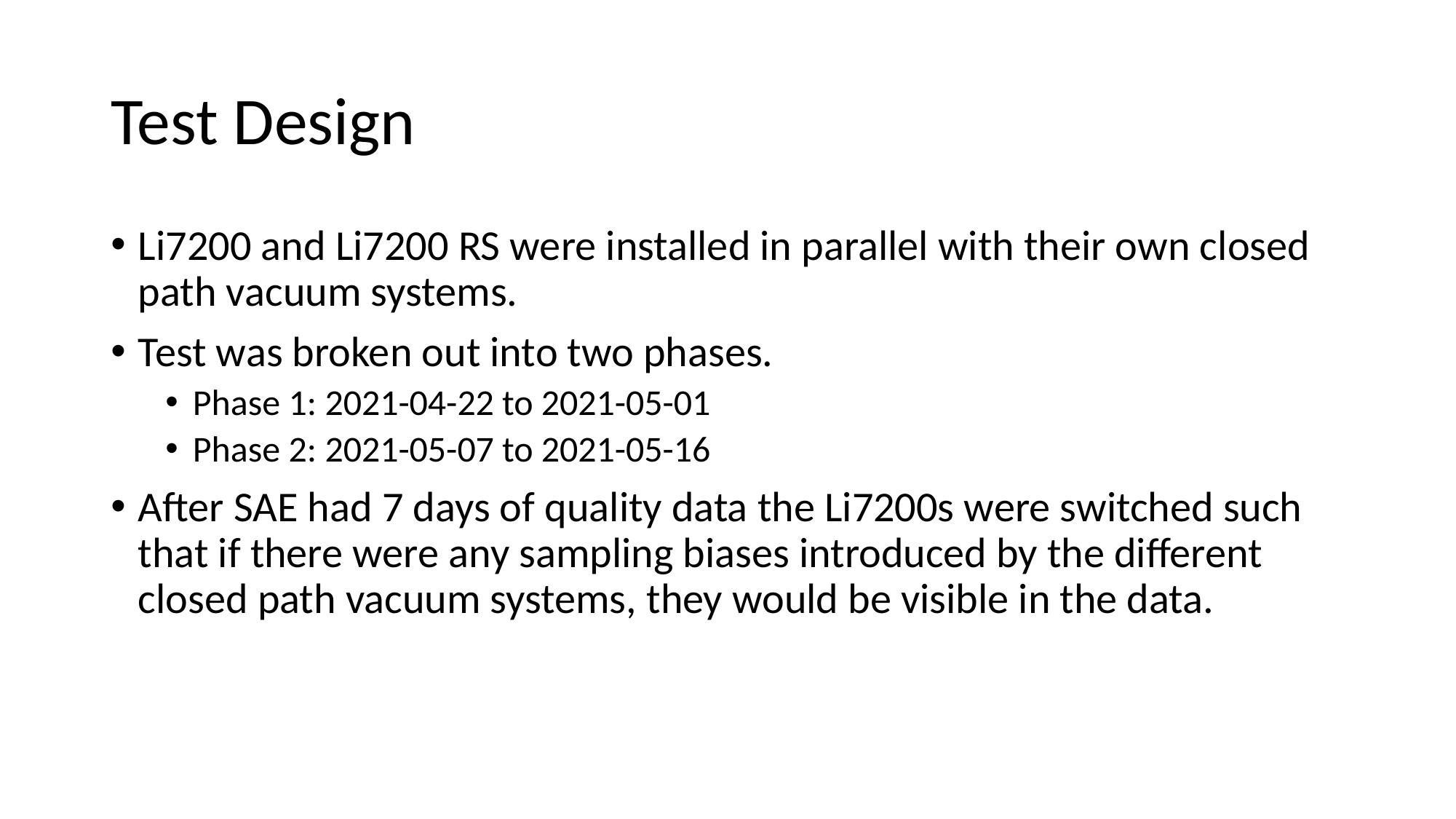

# Test Design
Li7200 and Li7200 RS were installed in parallel with their own closed path vacuum systems.
Test was broken out into two phases.
Phase 1: 2021-04-22 to 2021-05-01
Phase 2: 2021-05-07 to 2021-05-16
After SAE had 7 days of quality data the Li7200s were switched such that if there were any sampling biases introduced by the different closed path vacuum systems, they would be visible in the data.